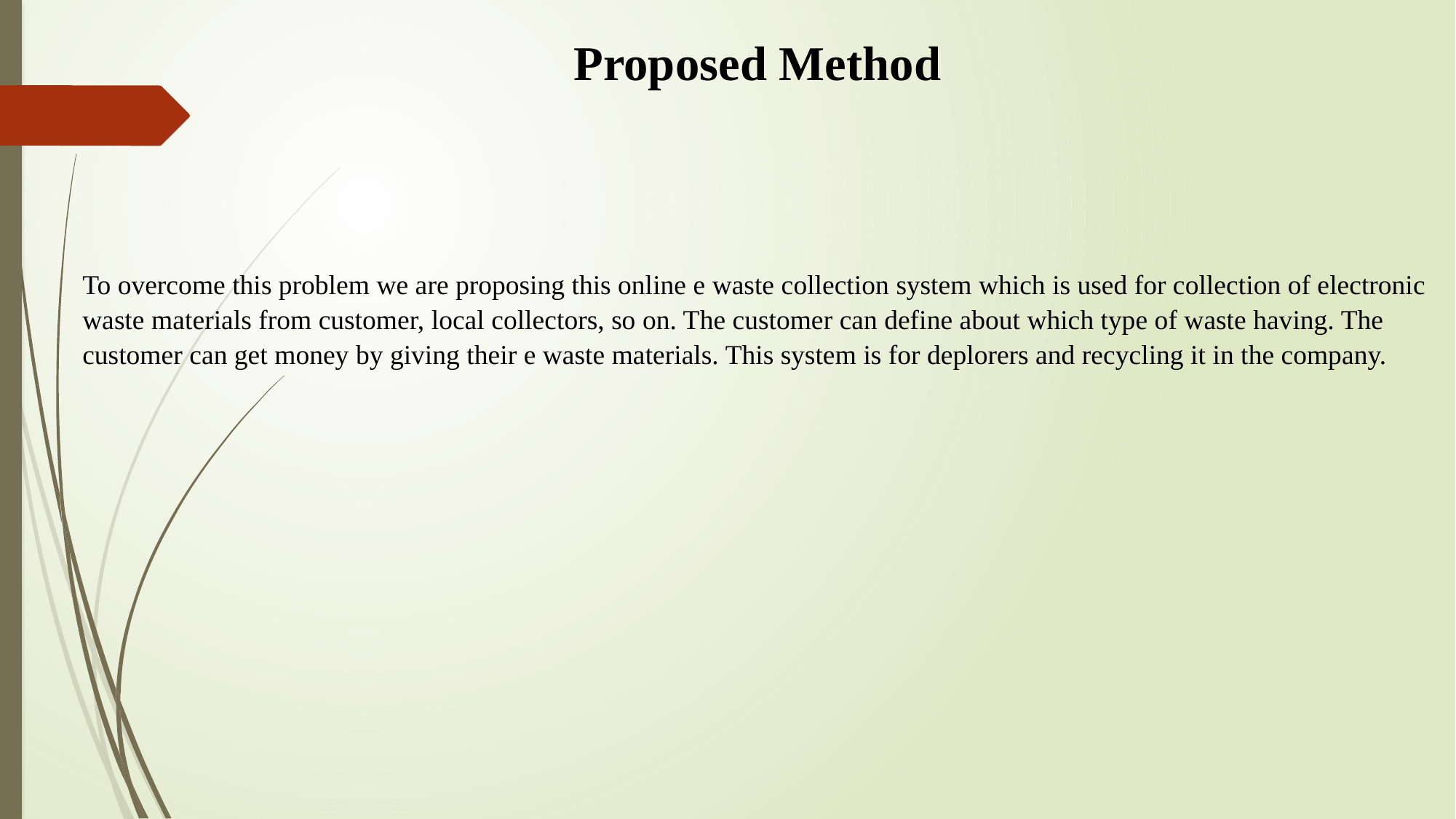

Proposed Method

To overcome this problem we are proposing this online e waste collection system which is used for collection of electronic waste materials from customer, local collectors, so on. The customer can define about which type of waste having. The customer can get money by giving their e waste materials. This system is for deplorers and recycling it in the company.